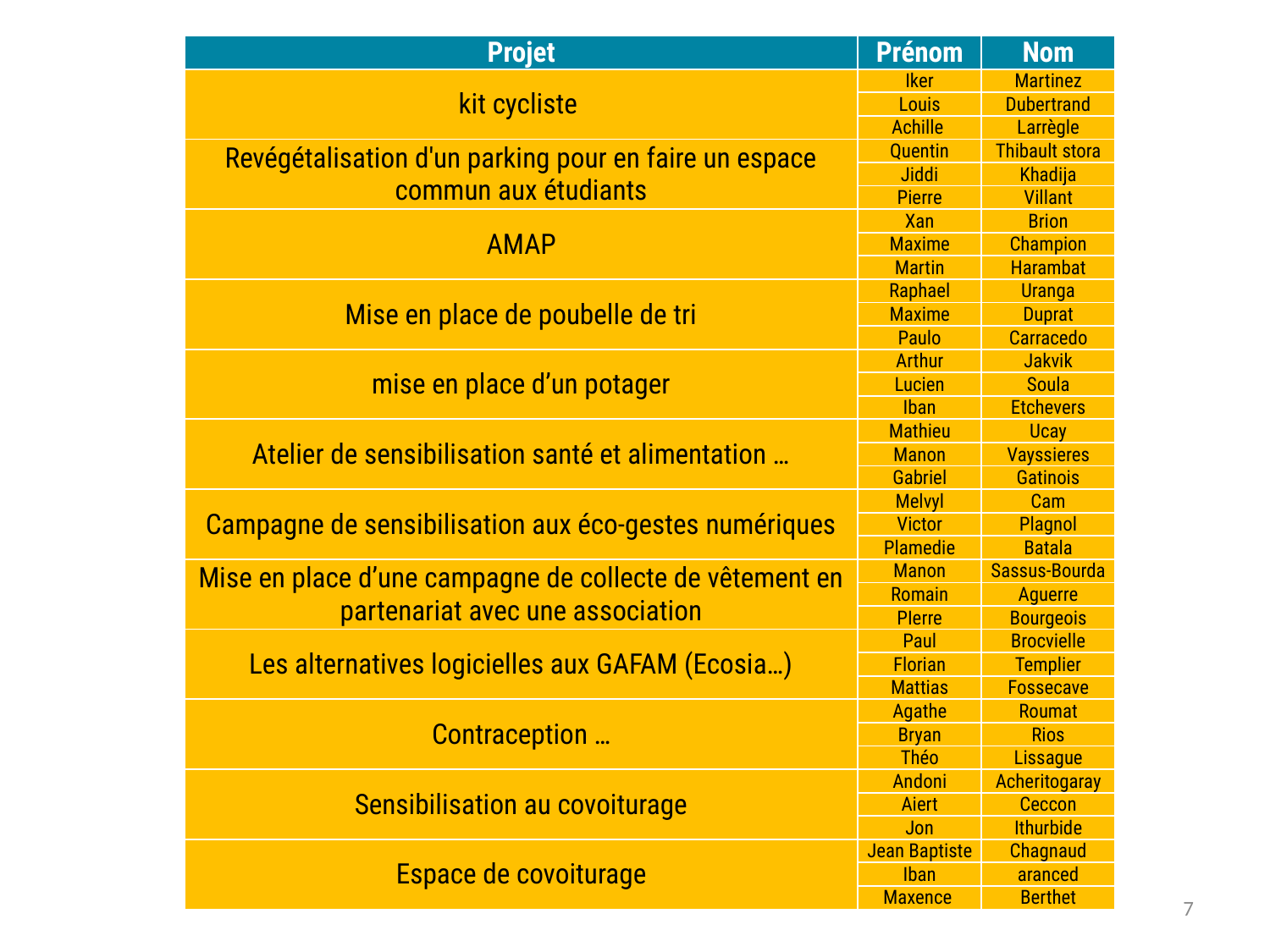

| Projet | Prénom | Nom |
| --- | --- | --- |
| kit cycliste | Iker | Martinez |
|  | Louis | Dubertrand |
|  | Achille | Larrègle |
| Revégétalisation d'un parking pour en faire un espace commun aux étudiants | Quentin | Thibault stora |
|  | Jiddi | Khadija |
|  | Pierre | Villant |
| AMAP | Xan | Brion |
|  | Maxime | Champion |
|  | Martin | Harambat |
| Mise en place de poubelle de tri | Raphael | Uranga |
|  | Maxime | Duprat |
|  | Paulo | Carracedo |
| mise en place d’un potager | Arthur | Jakvik |
|  | Lucien | Soula |
|  | Iban | Etchevers |
| Atelier de sensibilisation santé et alimentation … | Mathieu | Ucay |
|  | Manon | Vayssieres |
|  | Gabriel | Gatinois |
| Campagne de sensibilisation aux éco-gestes numériques | Melvyl | Cam |
|  | Victor | Plagnol |
|  | Plamedie | Batala |
| Mise en place d’une campagne de collecte de vêtement en partenariat avec une association | Manon | Sassus-Bourda |
|  | Romain | Aguerre |
|  | PIerre | Bourgeois |
| Les alternatives logicielles aux GAFAM (Ecosia…) | Paul | Brocvielle |
|  | Florian | Templier |
|  | Mattias | Fossecave |
| Contraception … | Agathe | Roumat |
|  | Bryan | Rios |
|  | Théo | Lissague |
| Sensibilisation au covoiturage | Andoni | Acheritogaray |
|  | Aiert | Ceccon |
|  | Jon | Ithurbide |
| Espace de covoiturage | Jean Baptiste | Chagnaud |
|  | Iban | aranced |
|  | Maxence | Berthet |
7